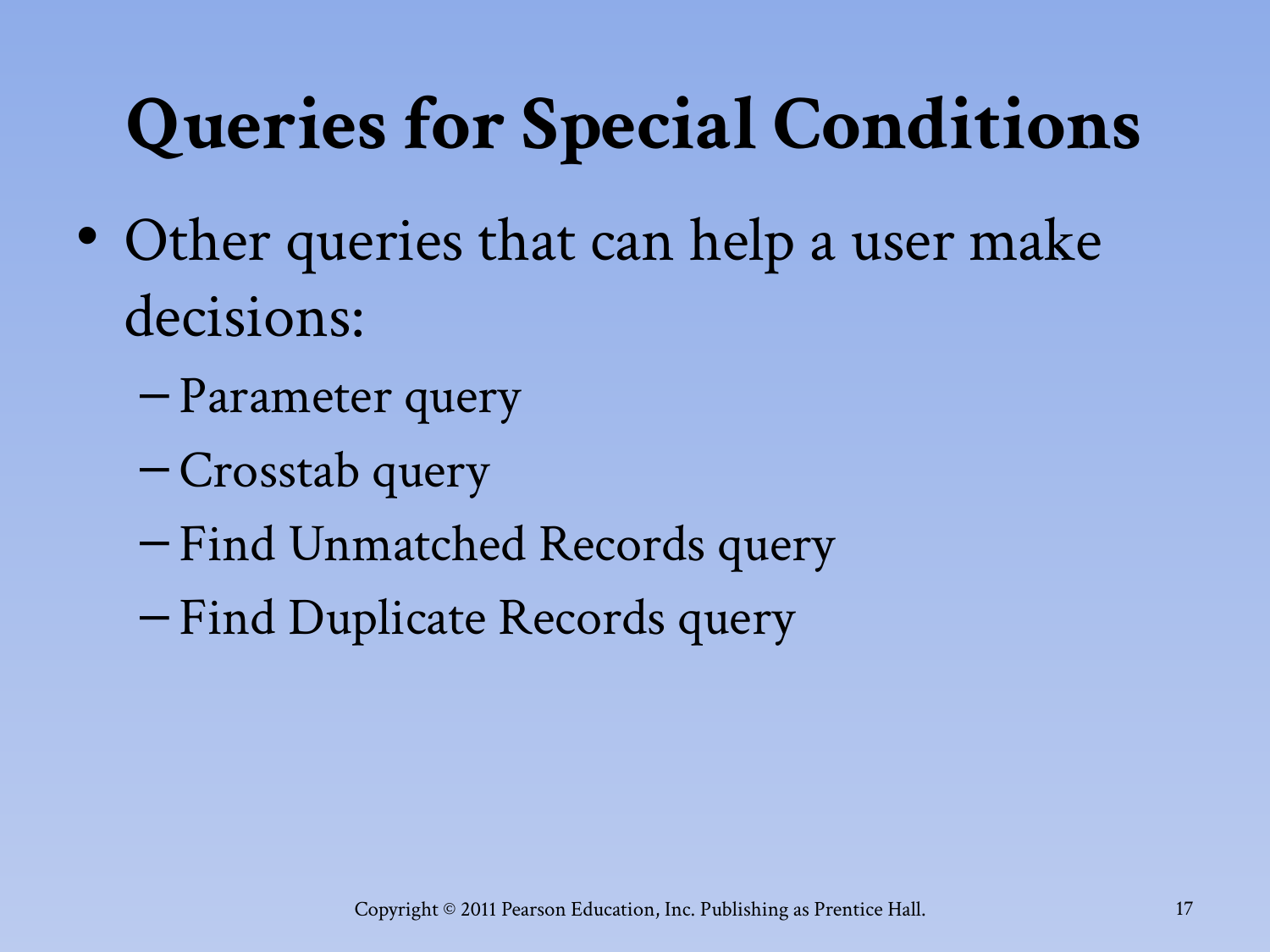

# Queries for Special Conditions
Other queries that can help a user make decisions:
Parameter query
Crosstab query
Find Unmatched Records query
Find Duplicate Records query

Copyright © 2011 Pearson Education, Inc. Publishing as Prentice Hall.

17